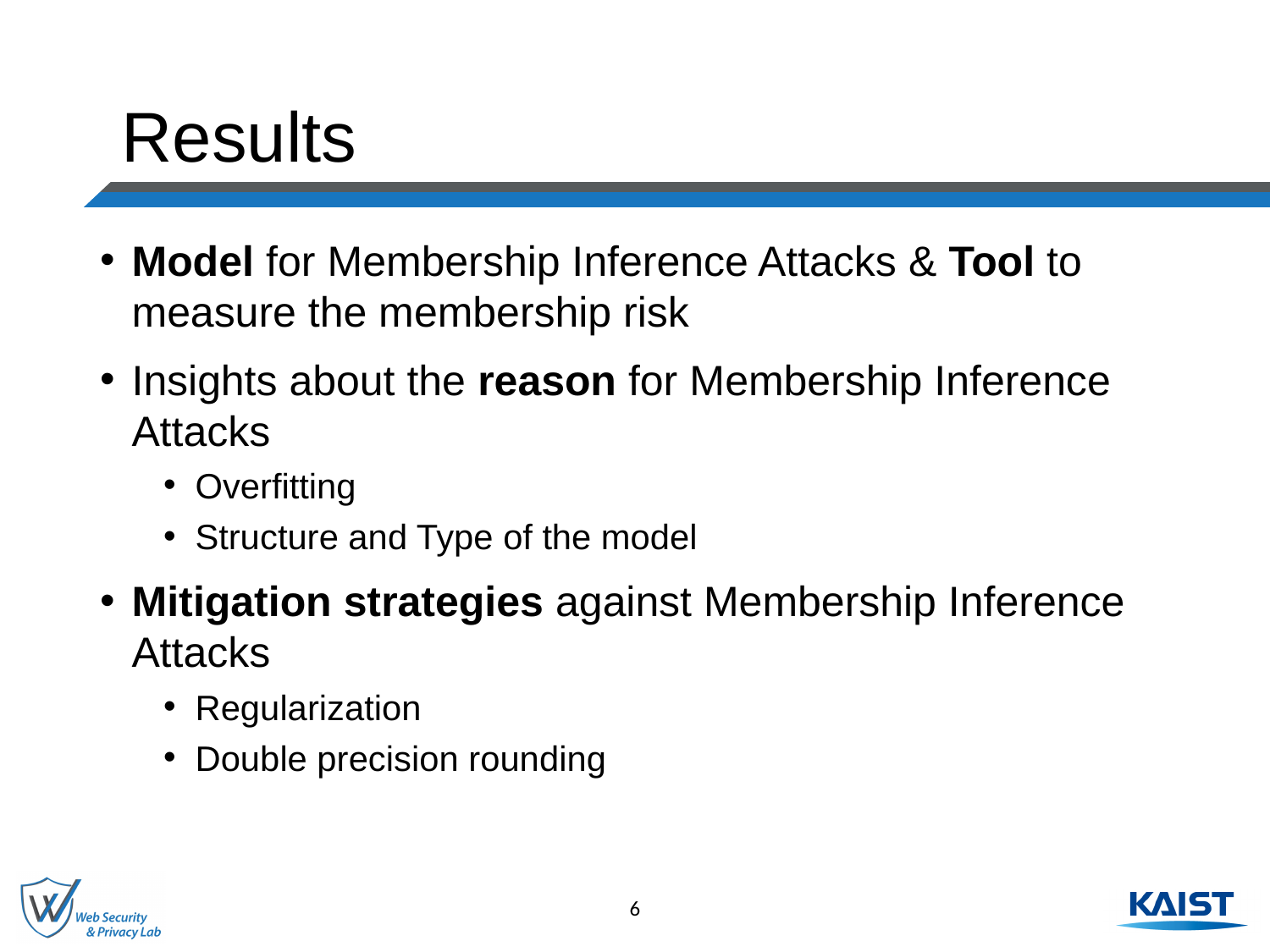

# Results
Model for Membership Inference Attacks & Tool to measure the membership risk
Insights about the reason for Membership Inference Attacks
Overfitting
Structure and Type of the model
Mitigation strategies against Membership Inference Attacks
Regularization
Double precision rounding

6